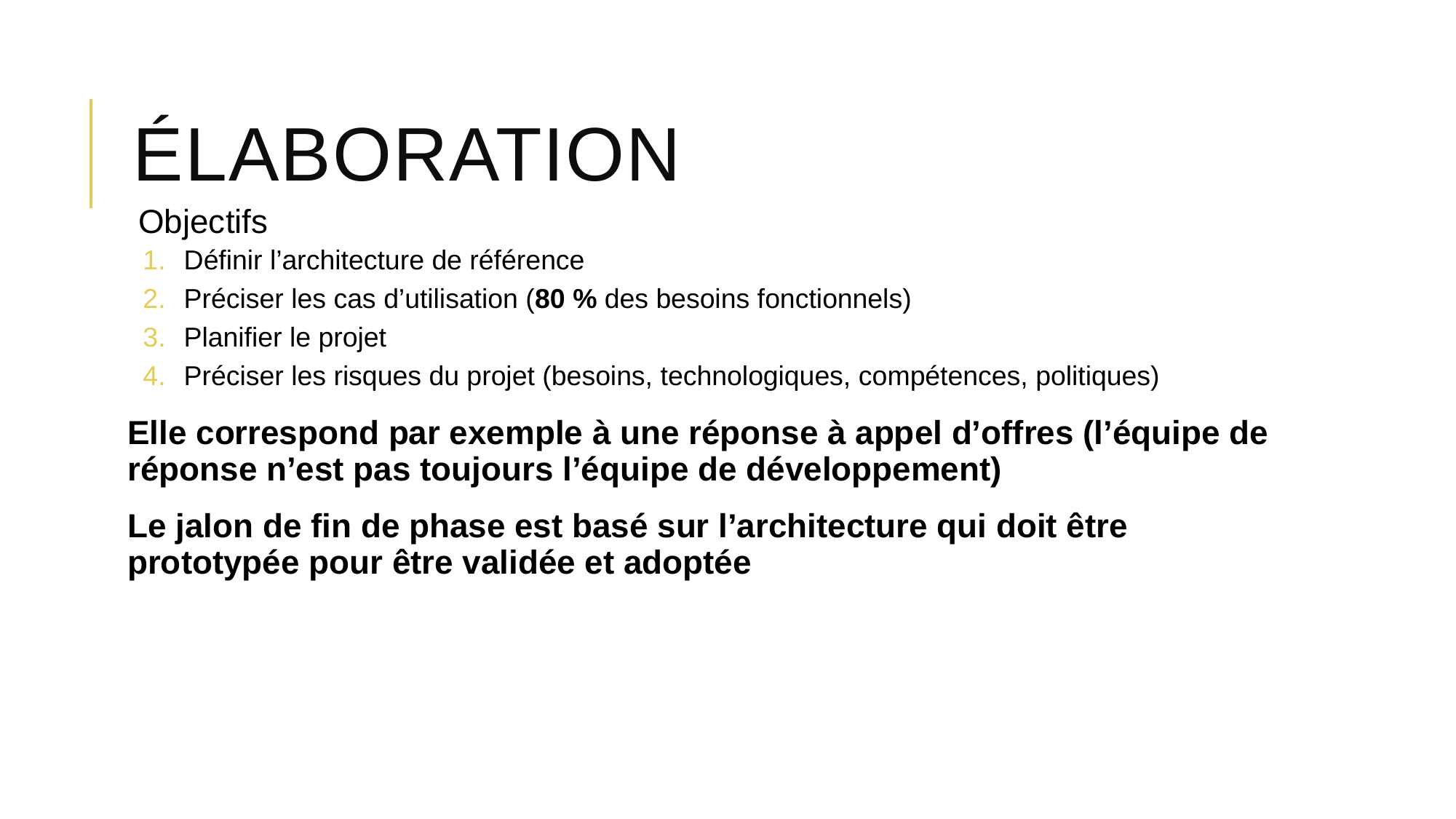

# Élaboration
Objectifs
Définir l’architecture de référence
Préciser les cas d’utilisation (80 % des besoins fonctionnels)
Planifier le projet
Préciser les risques du projet (besoins, technologiques, compétences, politiques)
Elle correspond par exemple à une réponse à appel d’offres (l’équipe de réponse n’est pas toujours l’équipe de développement)
Le jalon de fin de phase est basé sur l’architecture qui doit être prototypée pour être validée et adoptée